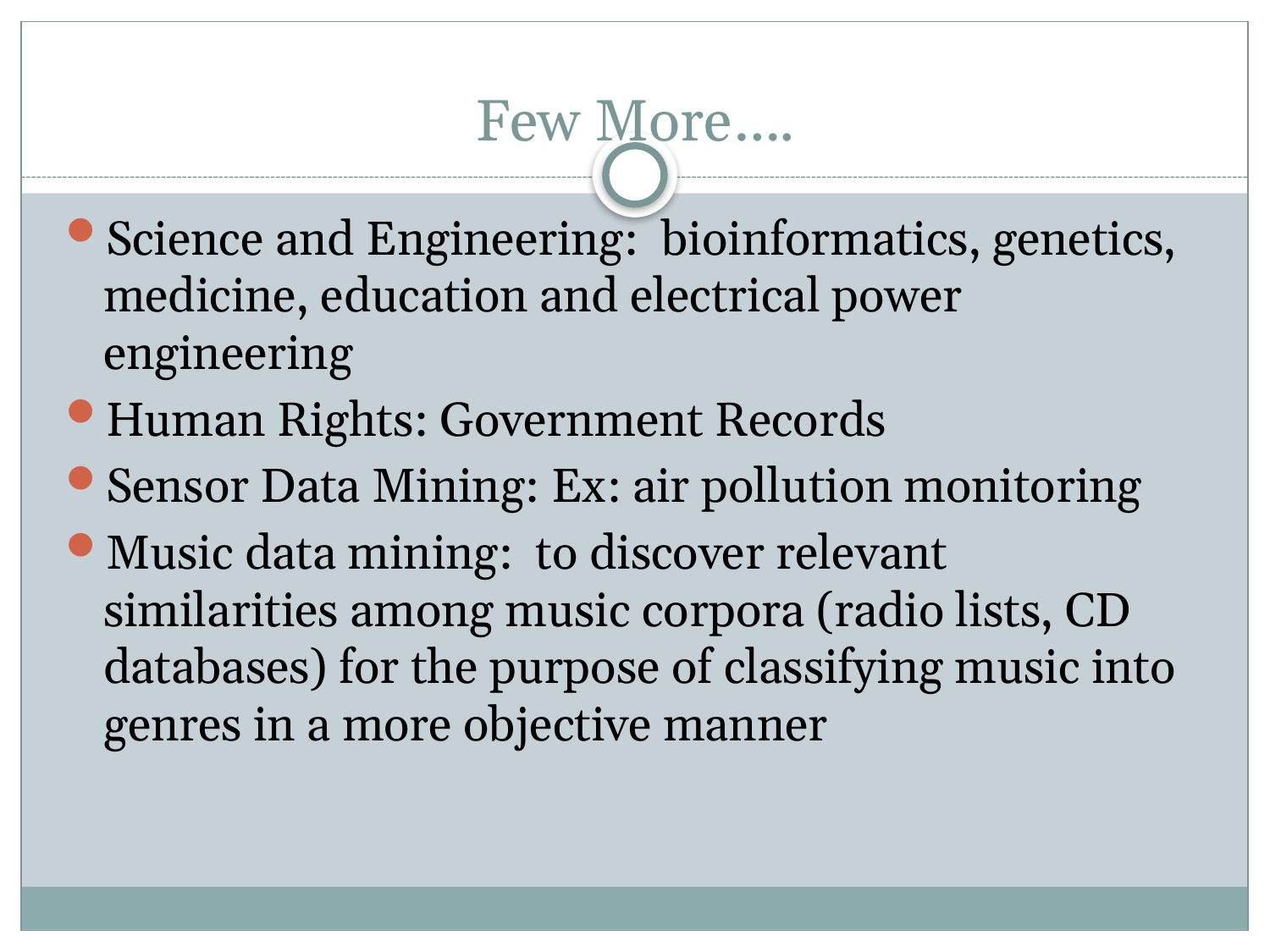

# Few More….
Science and Engineering:  bioinformatics, genetics, medicine, education and electrical power engineering
Human Rights: Government Records
Sensor Data Mining: Ex: air pollution monitoring
Music data mining:  to discover relevant similarities among music corpora (radio lists, CD databases) for the purpose of classifying music into genres in a more objective manner